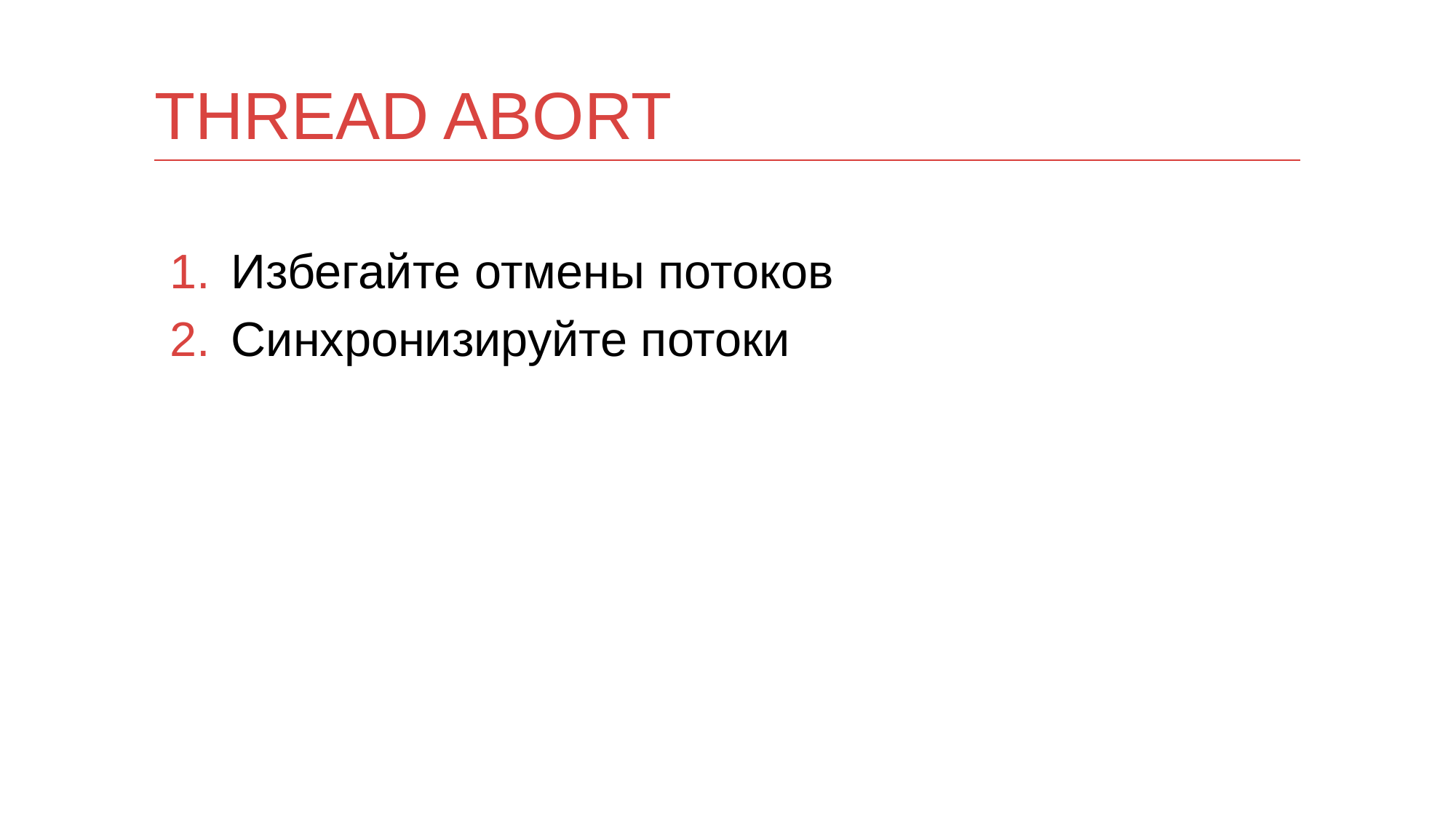

# THREAD ABORT

Избегайте отмены потоков
Синхронизируйте потоки